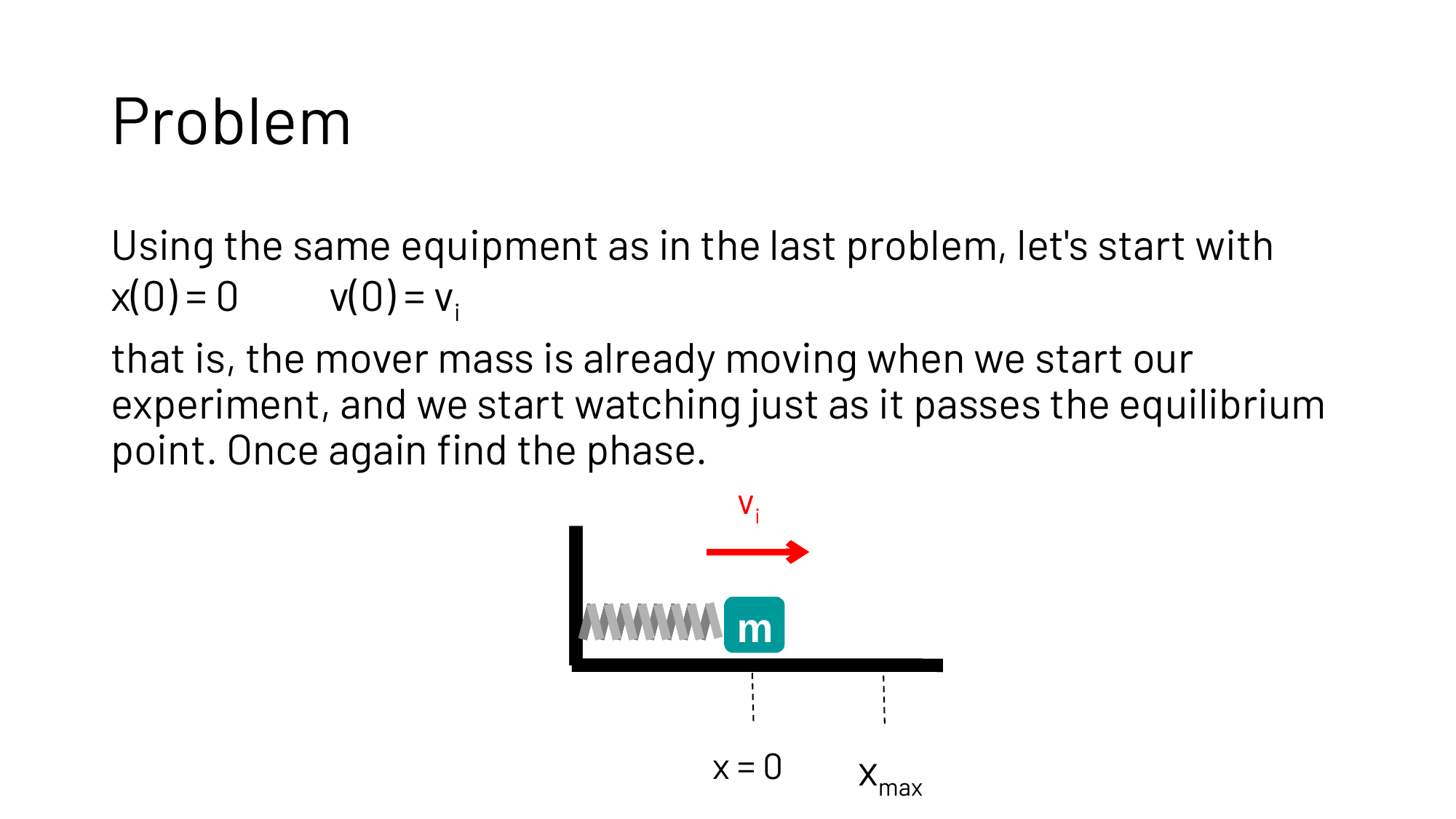

# Problem
Using the same equipment as in the last problem, let's start with	x(0) = 0	v(0) = vi
that is, the mover mass is already moving when we start our experiment, and we start watching just as it passes the equilibrium point. Once again find the phase.
vi

m

x = 0
xmax